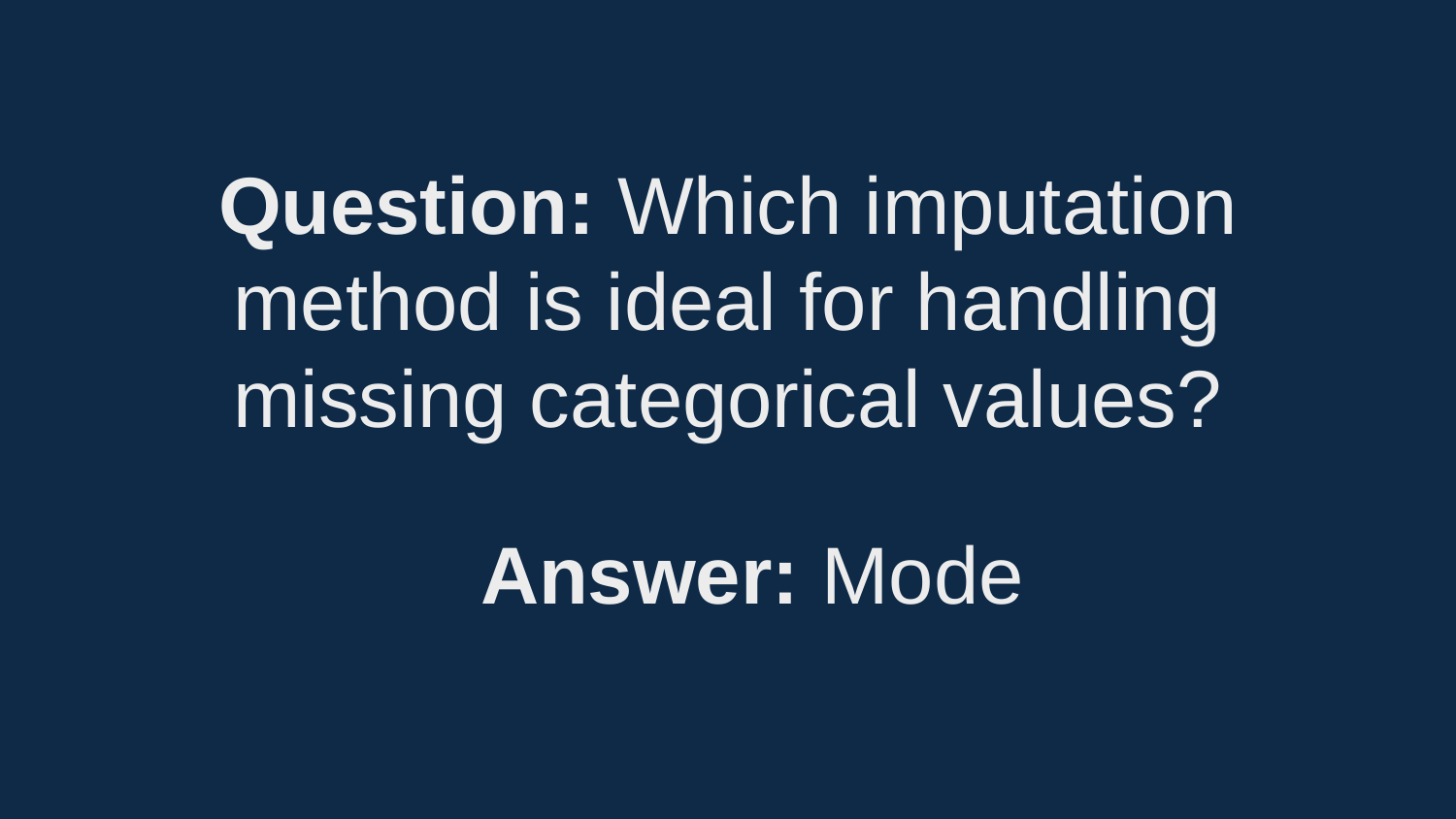

Question: Which imputation method is ideal for handling missing categorical values?
Answer: Mode